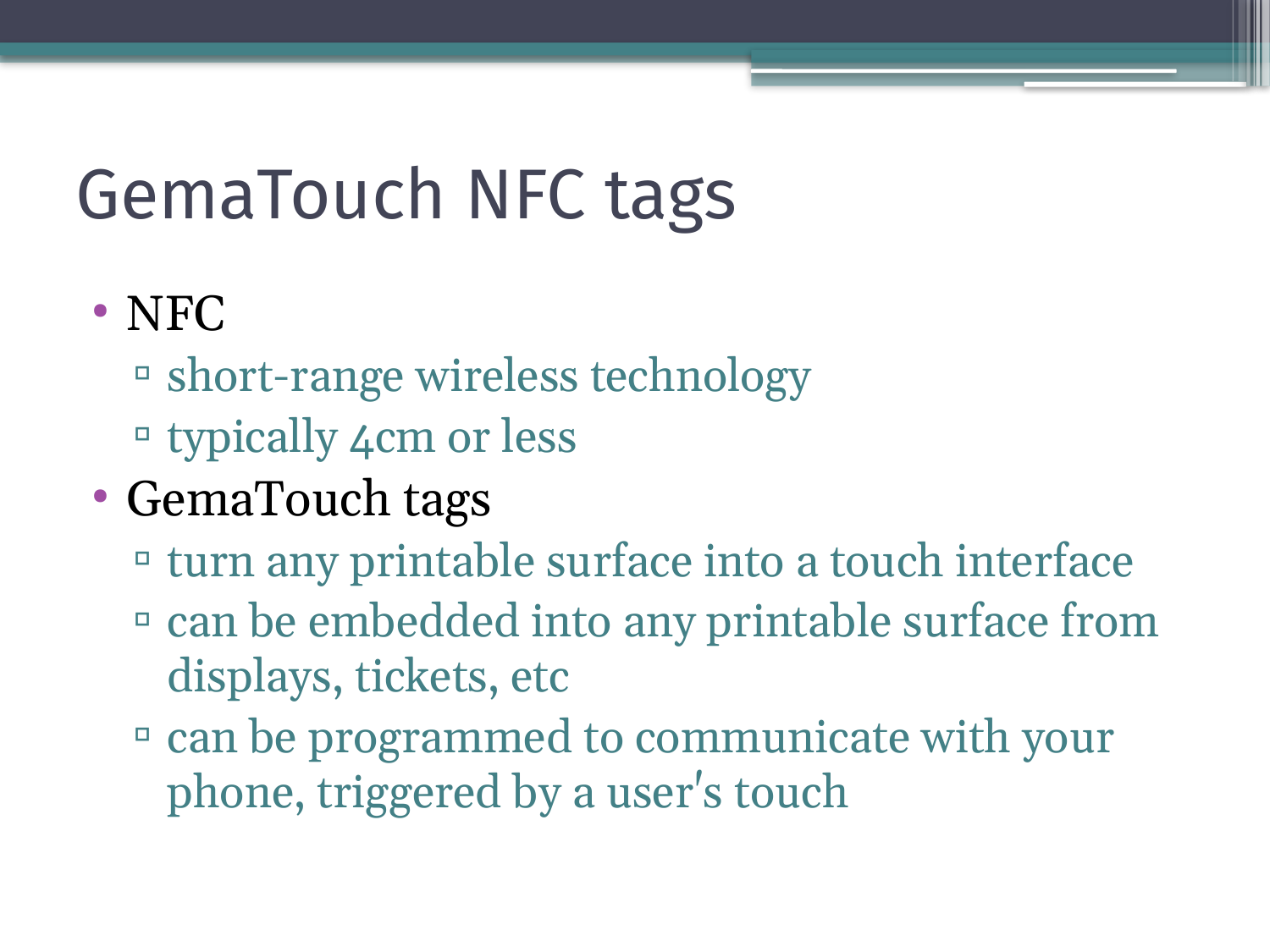

# GemaTouch NFC tags
NFC
short-range wireless technology
typically 4cm or less
GemaTouch tags
turn any printable surface into a touch interface
can be embedded into any printable surface from displays, tickets, etc
can be programmed to communicate with your phone, triggered by a user's touch